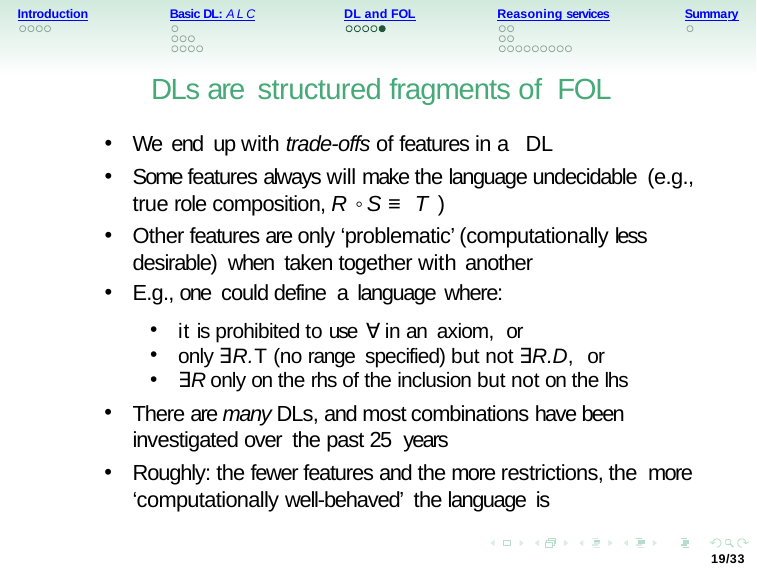

Introduction
Basic DL: ALC
DL and FOL
Reasoning services
Summary

DLs are  structured fragments of FOL
We  end  up with trade-offs of features in a   DL
Some features always will make the language undecidable  (e.g., true role composition, R  ◦ S  ≡ T )
Other features are only ‘problematic’ (computationally less  desirable)  when  taken together with another
E.g., one  could define  a  language where:

it is prohibited to use  ∀ in an  axiom,  or

only ∃R.T (no range  specified) but not ∃R.D,  or

∃R only on the rhs of the inclusion but not on the lhs

There are many DLs, and most combinations have been  investigated over  the past 25  years
Roughly: the fewer features and the more restrictions, the  more  ‘computationally well-behaved’  the language is

19/33